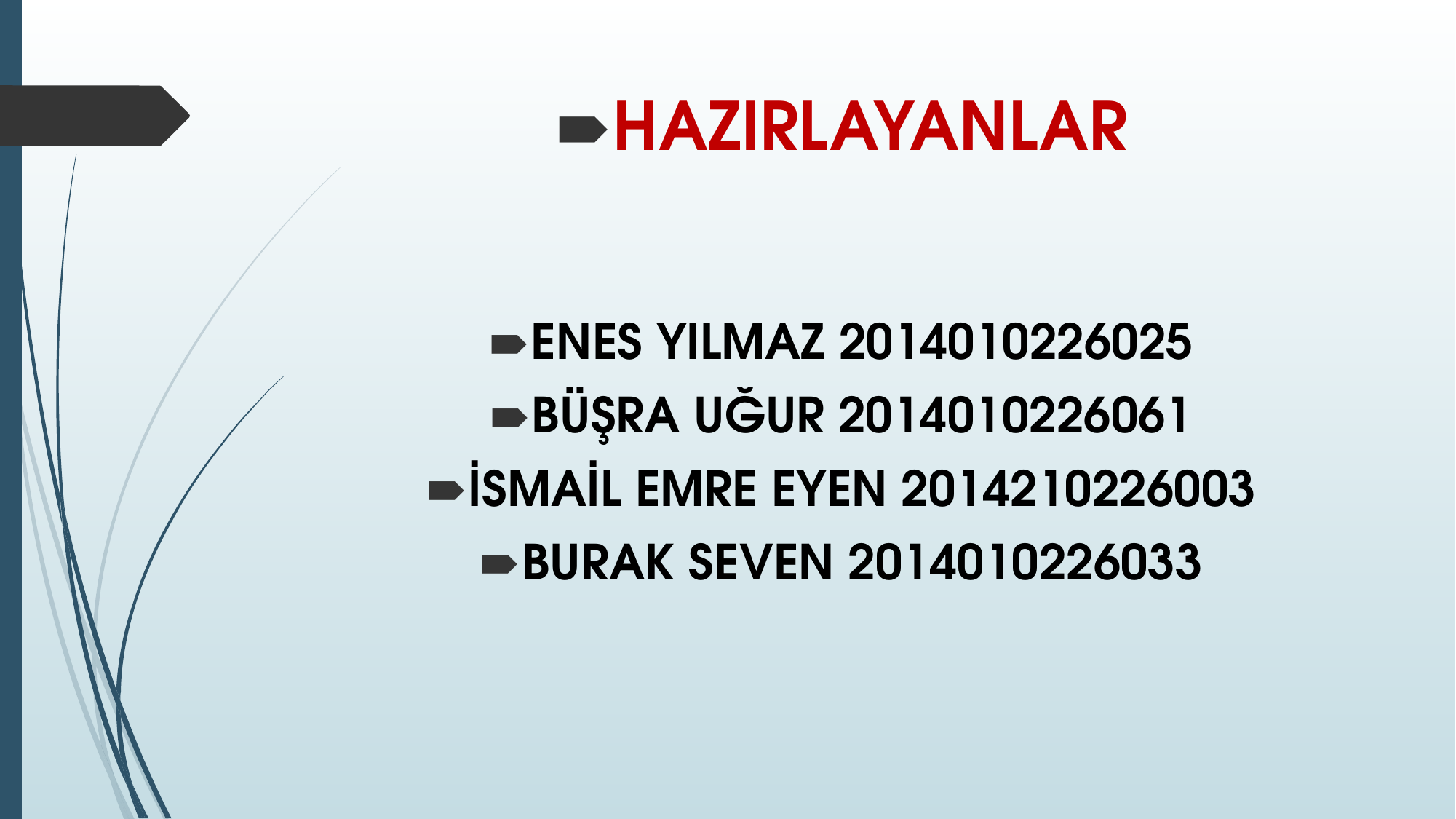

HAZIRLAYANLAR

ENES YILMAZ 2014010226025
BÜŞRA UĞUR 2014010226061
İSMAİL EMRE EYEN 2014210226003
BURAK SEVEN 2014010226033